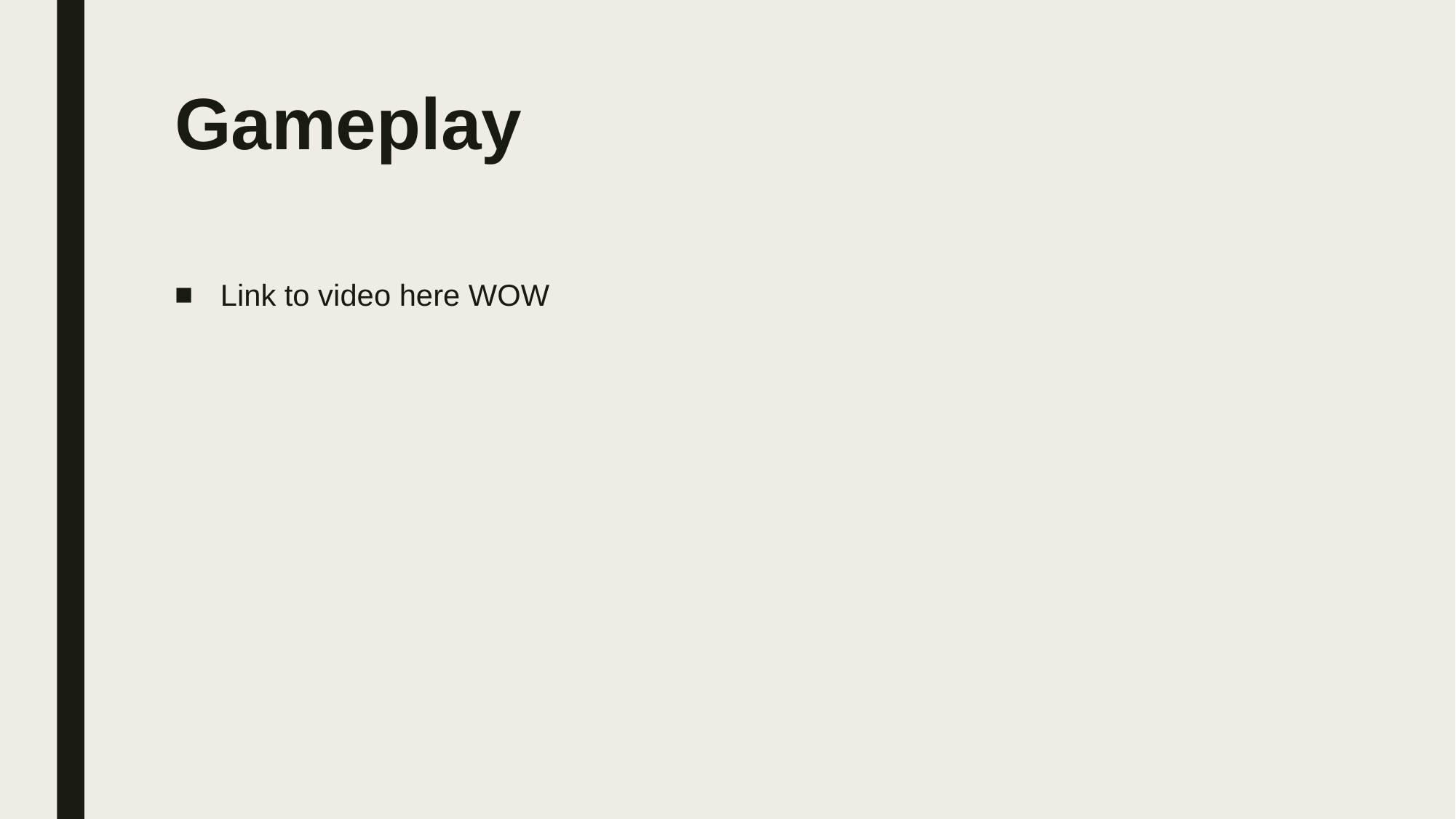

# Gameplay
Link to video here WOW